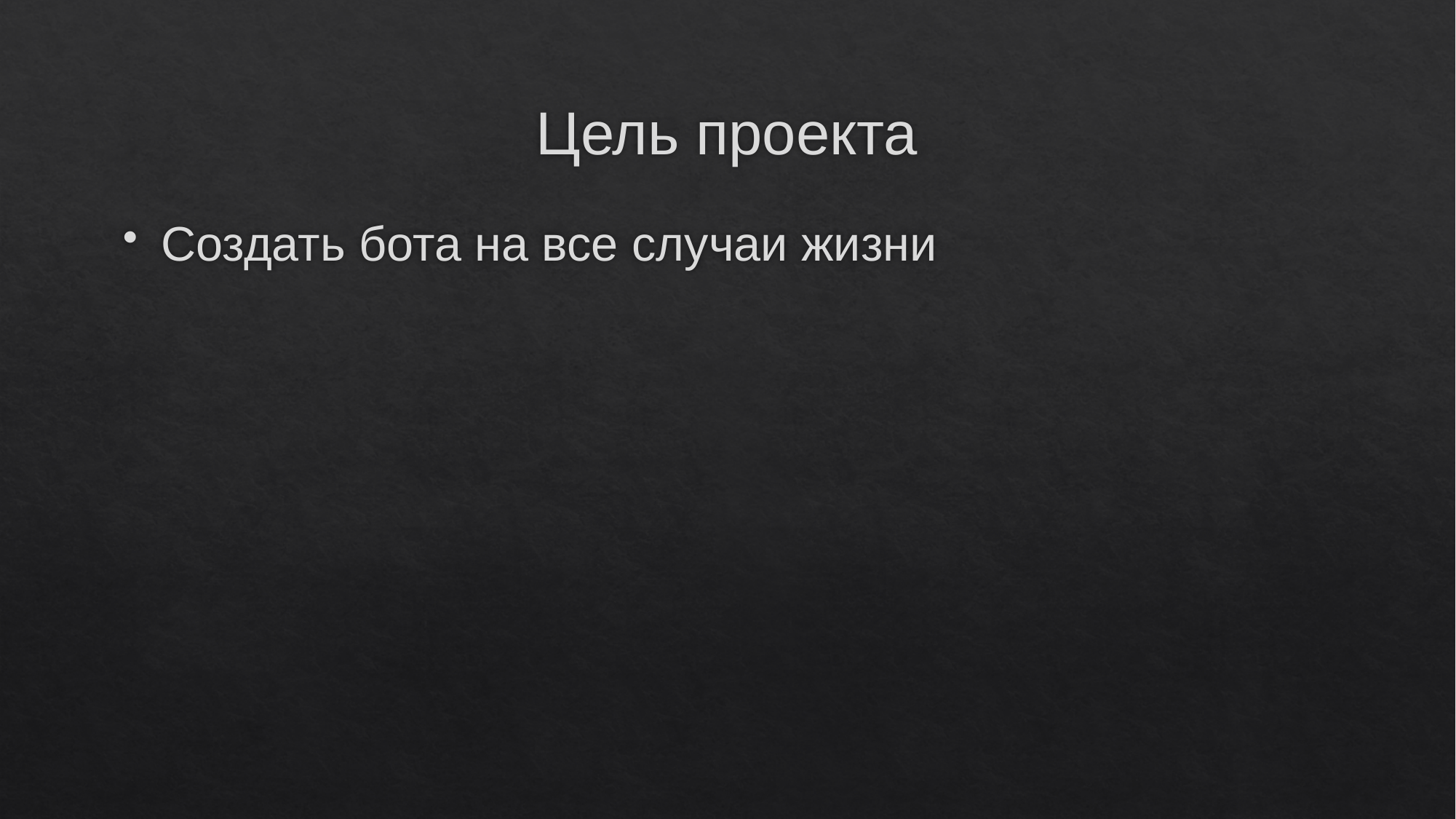

# Цель проекта
Создать бота на все случаи жизни